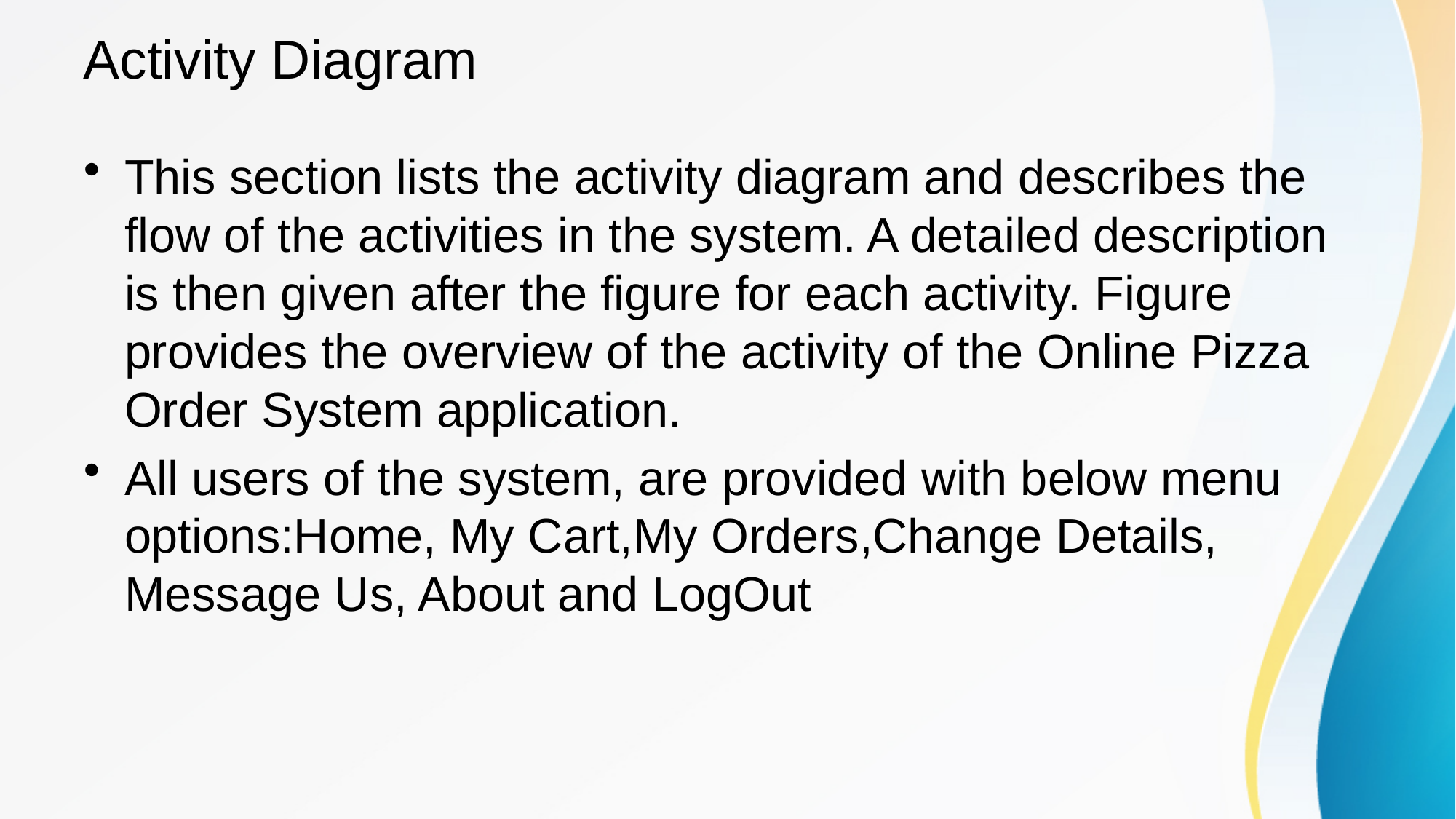

# Activity Diagram
This section lists the activity diagram and describes the flow of the activities in the system. A detailed description is then given after the figure for each activity. Figure provides the overview of the activity of the Online Pizza Order System application.
All users of the system, are provided with below menu options:Home, My Cart,My Orders,Change Details, Message Us, About and LogOut